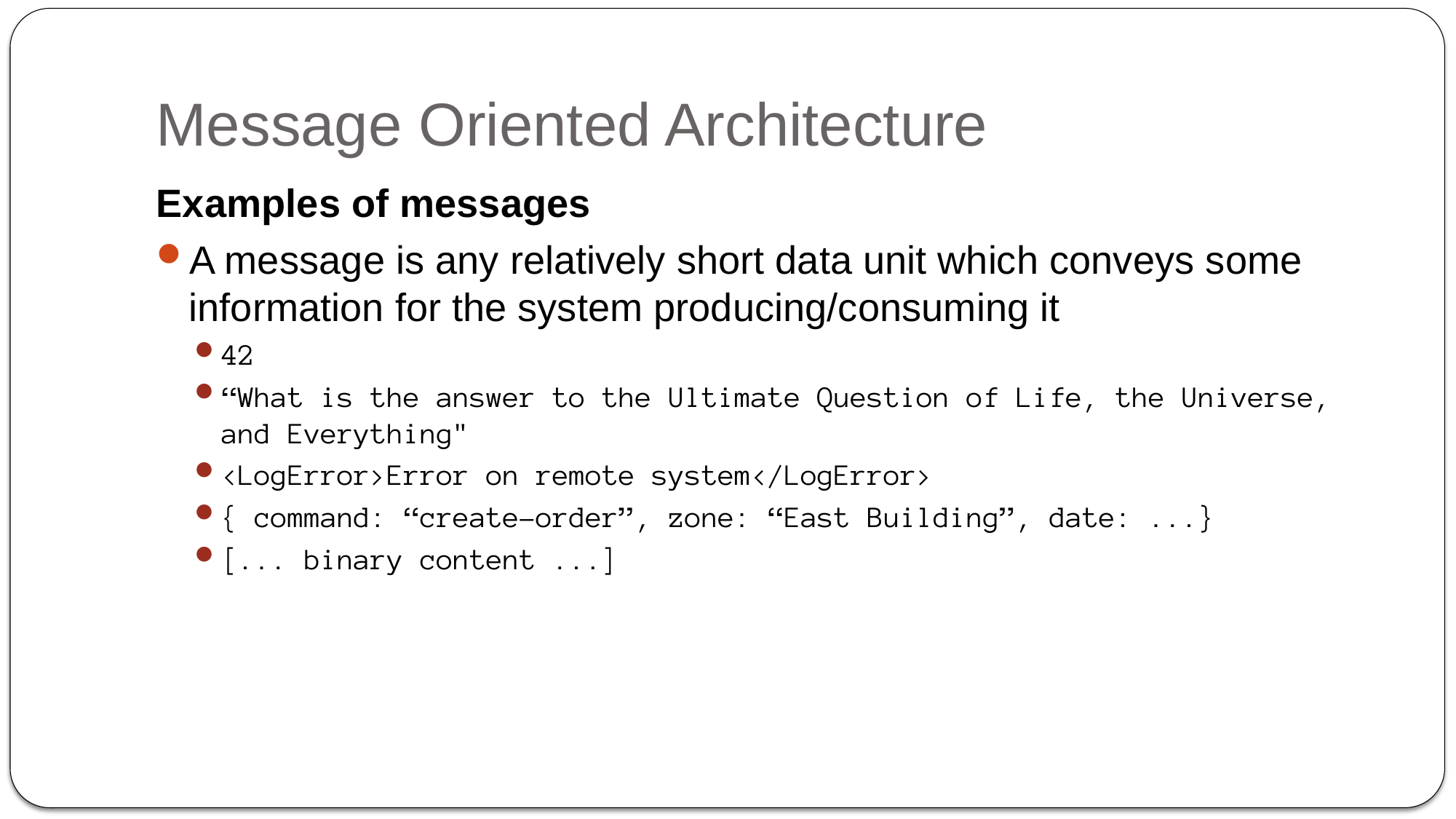

# Message Oriented Architecture
Examples of messages
A message is any relatively short data unit which conveys some information for the system producing/consuming it
42
“What is the answer to the Ultimate Question of Life, the Universe, and Everything"
<LogError>Error on remote system</LogError>
{ command: “create-order”, zone: “East Building”, date: ...}
[... binary content ...]